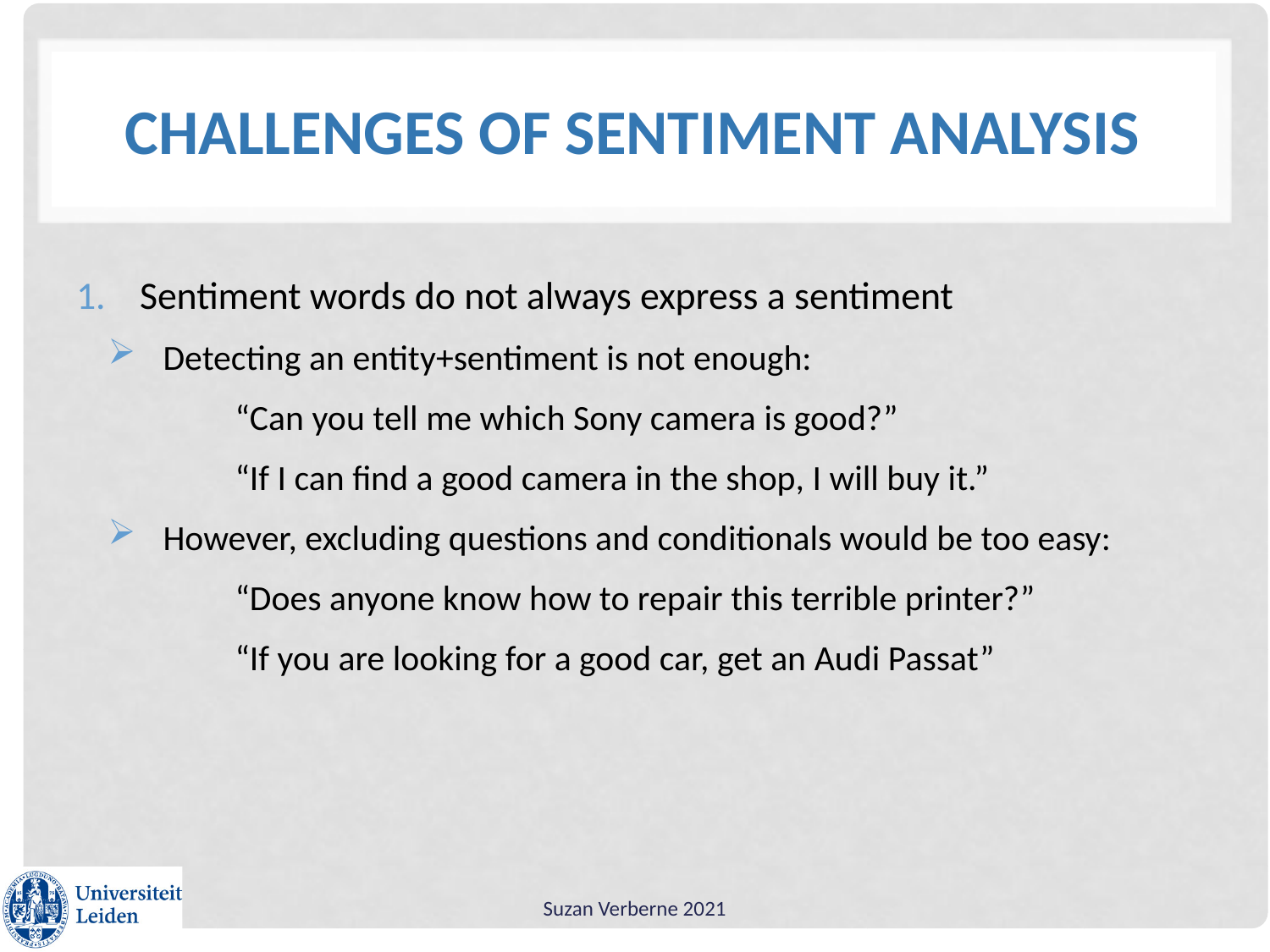

# Challenges of sentiment analysis
Sentiment words do not always express a sentiment
Detecting an entity+sentiment is not enough:
	“Can you tell me which Sony camera is good?”
	“If I can find a good camera in the shop, I will buy it.”
However, excluding questions and conditionals would be too easy:
	“Does anyone know how to repair this terrible printer?”
	“If you are looking for a good car, get an Audi Passat”
Suzan Verberne 2021